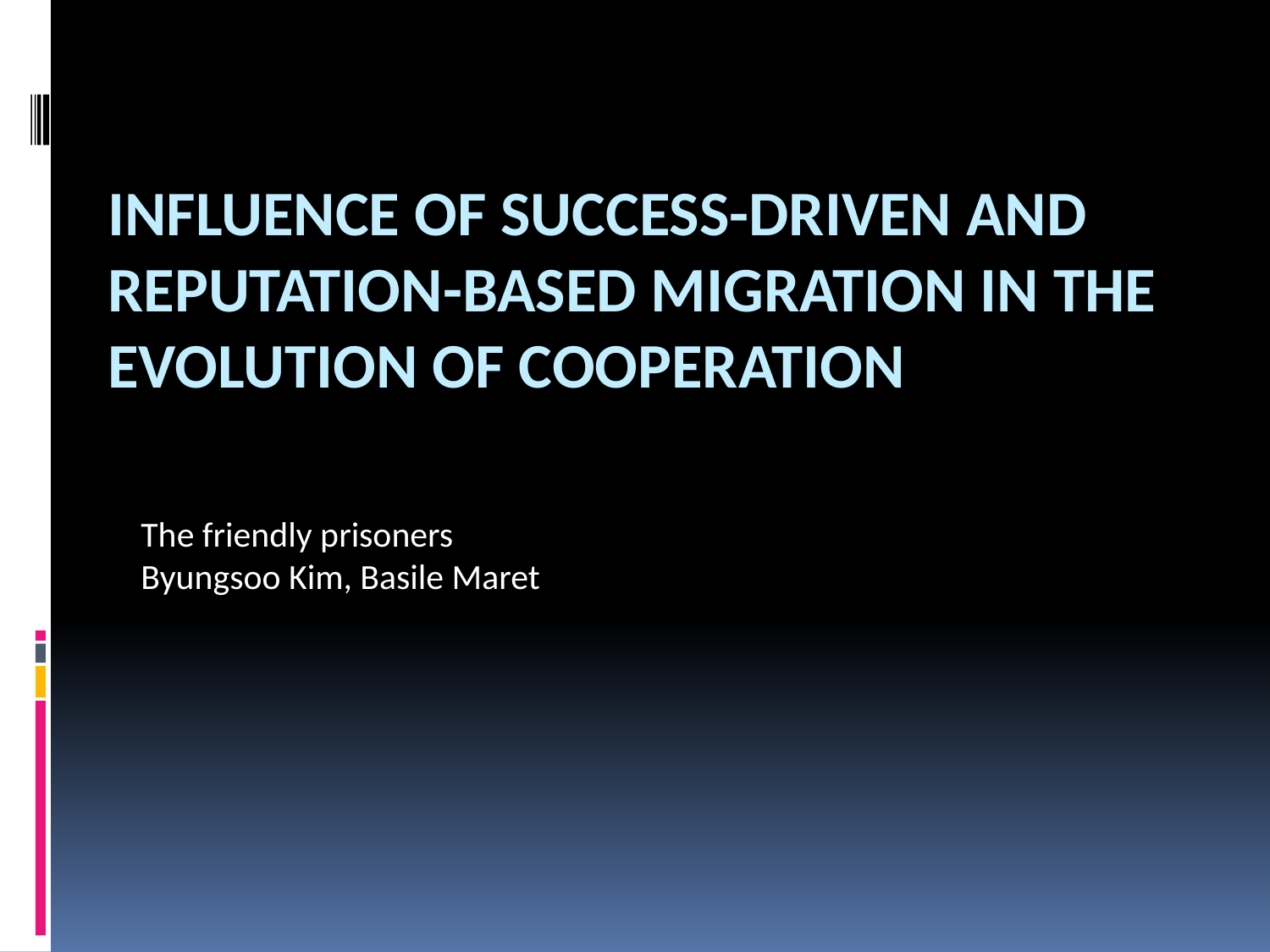

# INFLUENCE OF SUCCESS-DRIVEN AND REPUTATION-BASED MIGRATION IN THE EVOLUTION OF COOPERATION
The friendly prisoners
Byungsoo Kim, Basile Maret